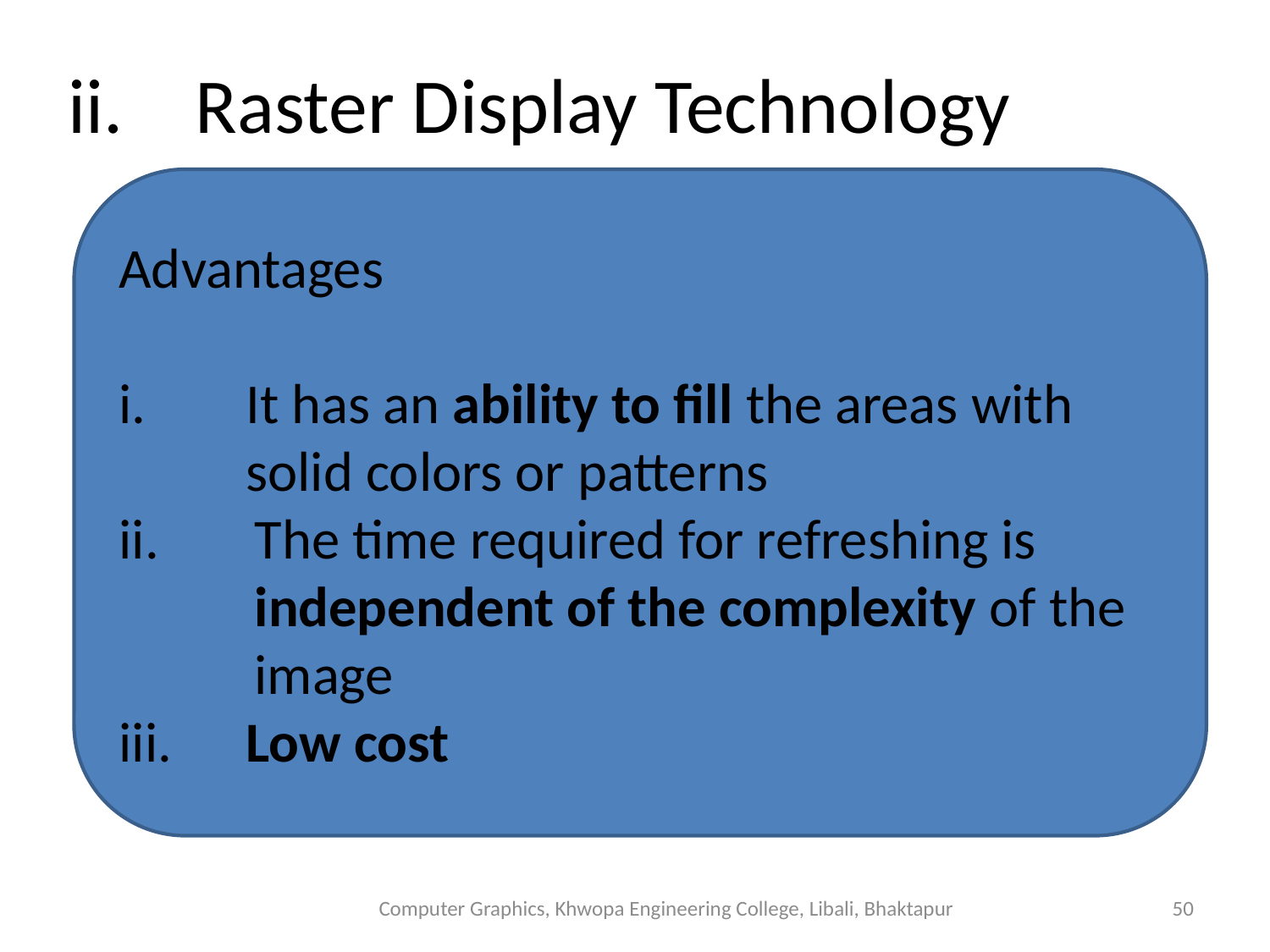

# ii.	Raster Display Technology
Advantages

It has an ability to fill the areas with solid colors or patterns
The time required for refreshing is independent of the complexity of the image
iii.	Low cost
Computer Graphics, Khwopa Engineering College, Libali, Bhaktapur
50